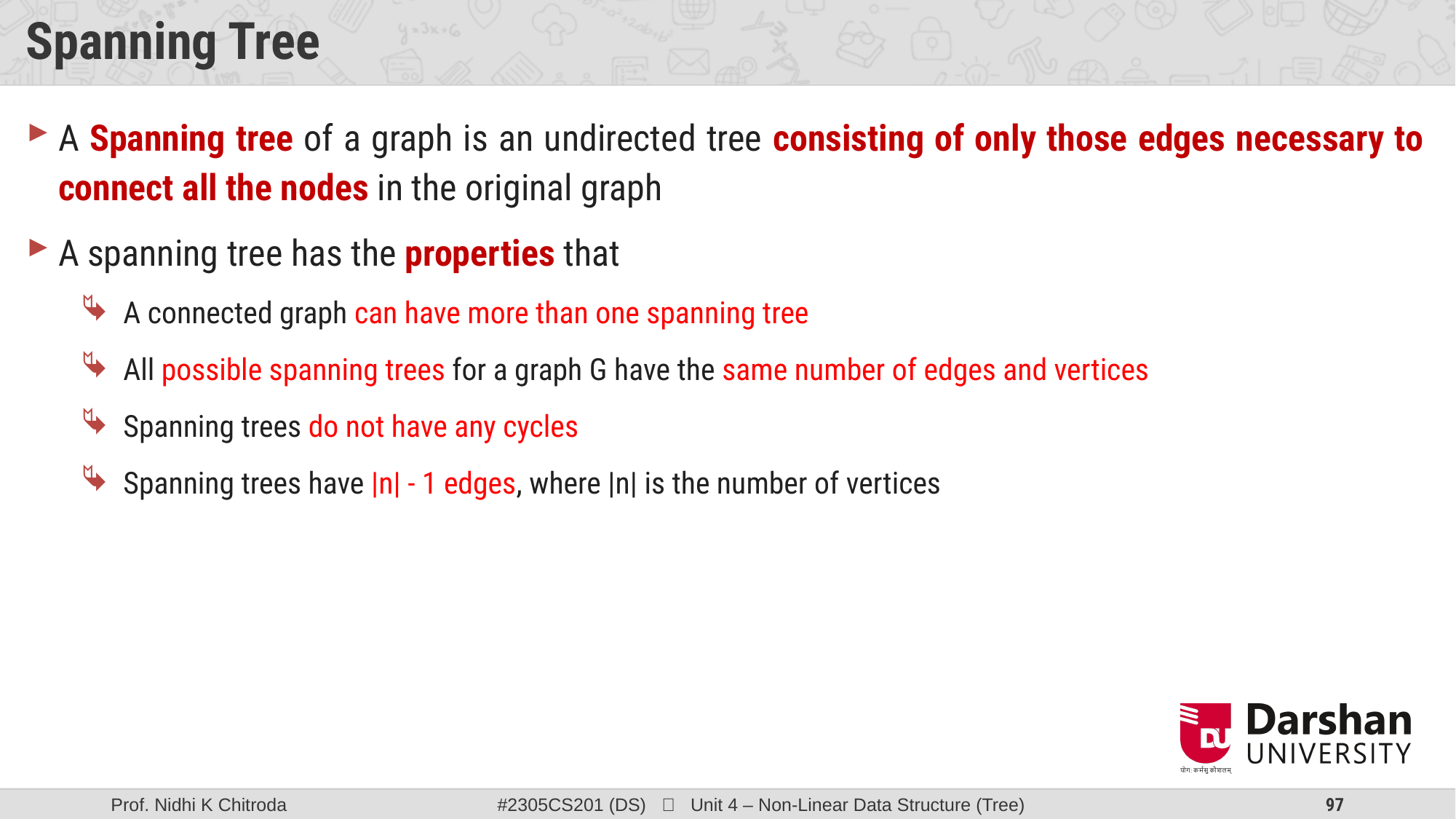

# Spanning Tree
A Spanning tree of a graph is an undirected tree consisting of only those edges necessary to connect all the nodes in the original graph
A spanning tree has the properties that
A connected graph can have more than one spanning tree
All possible spanning trees for a graph G have the same number of edges and vertices
Spanning trees do not have any cycles
Spanning trees have |n| - 1 edges, where |n| is the number of vertices